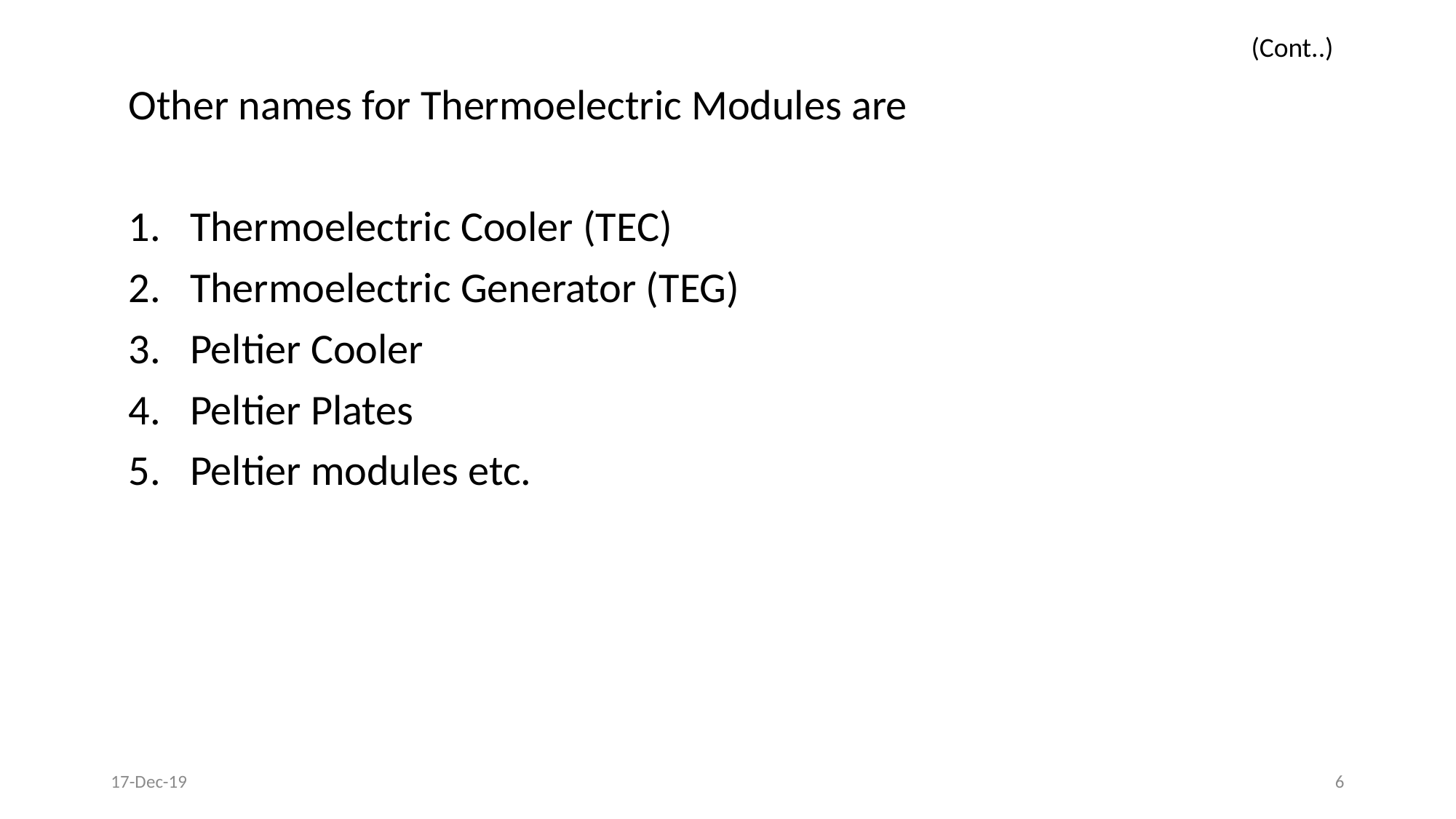

(Cont..)
Other names for Thermoelectric Modules are

Thermoelectric Cooler (TEC)
Thermoelectric Generator (TEG)
Peltier Cooler
Peltier Plates
Peltier modules etc.
17-Dec-19
6